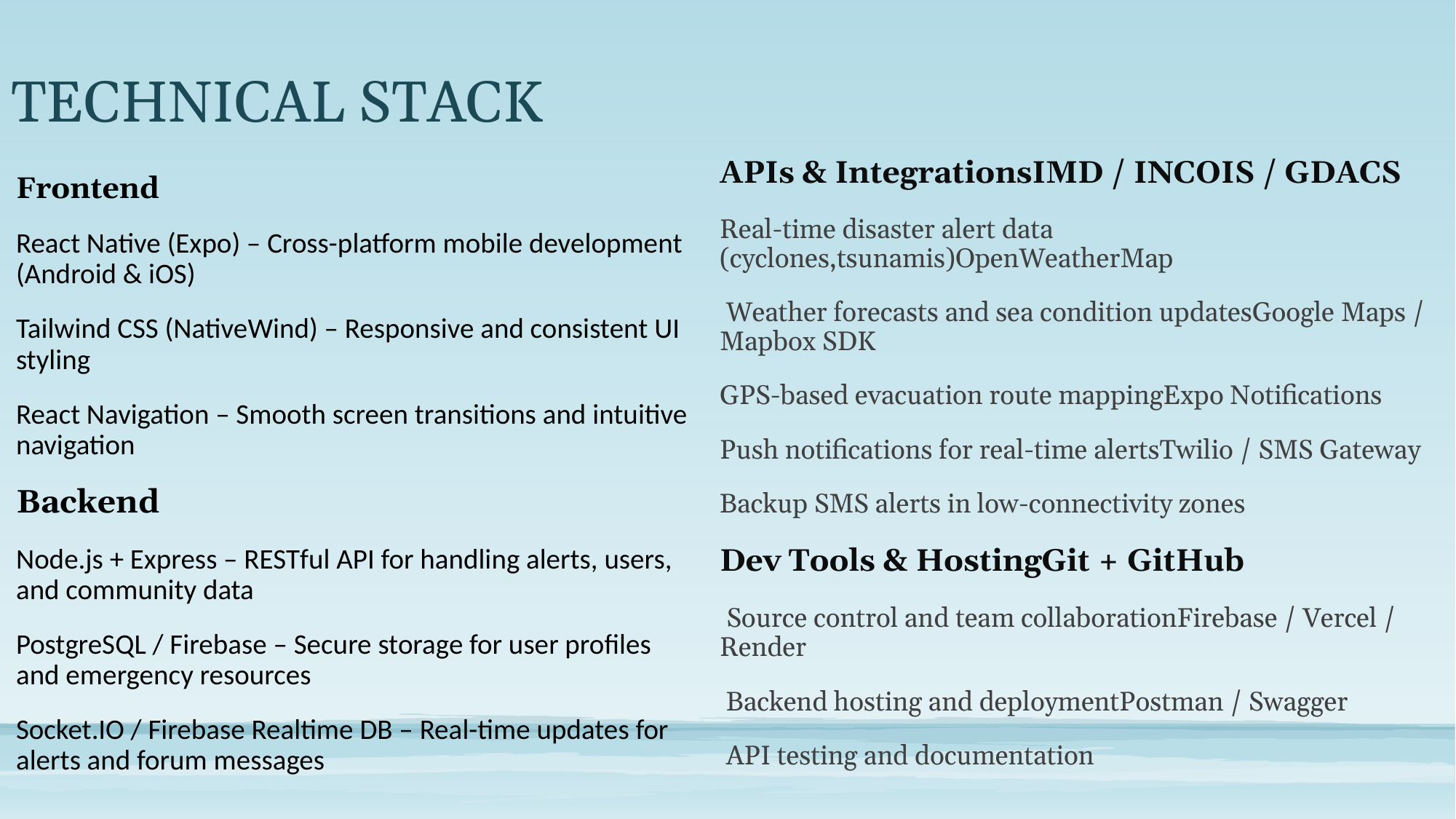

# TECHNICAL STACK
APIs & IntegrationsIMD / INCOIS / GDACS
Real-time disaster alert data (cyclones,tsunamis)OpenWeatherMap
 Weather forecasts and sea condition updatesGoogle Maps / Mapbox SDK
GPS-based evacuation route mappingExpo Notifications
Push notifications for real-time alertsTwilio / SMS Gateway
Backup SMS alerts in low-connectivity zones
Dev Tools & HostingGit + GitHub
 Source control and team collaborationFirebase / Vercel / Render
 Backend hosting and deploymentPostman / Swagger
 API testing and documentation
Frontend
React Native (Expo) – Cross-platform mobile development (Android & iOS)
Tailwind CSS (NativeWind) – Responsive and consistent UI styling
React Navigation – Smooth screen transitions and intuitive navigation
Backend
Node.js + Express – RESTful API for handling alerts, users, and community data
PostgreSQL / Firebase – Secure storage for user profiles and emergency resources
Socket.IO / Firebase Realtime DB – Real-time updates for alerts and forum messages